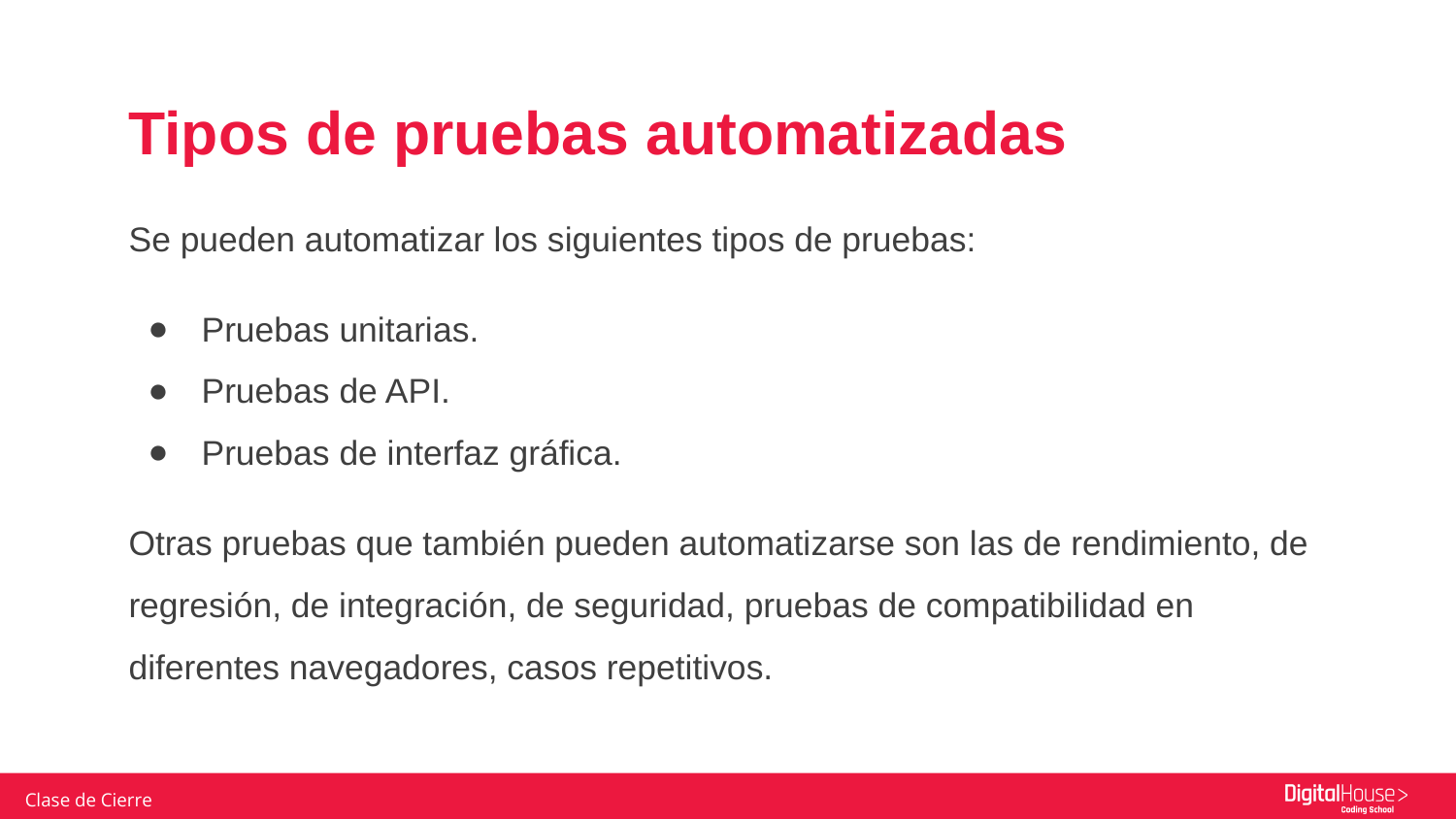

Tipos de pruebas automatizadas
Se pueden automatizar los siguientes tipos de pruebas:
Pruebas unitarias.
Pruebas de API.
Pruebas de interfaz gráfica.
Otras pruebas que también pueden automatizarse son las de rendimiento, de regresión, de integración, de seguridad, pruebas de compatibilidad en diferentes navegadores, casos repetitivos.